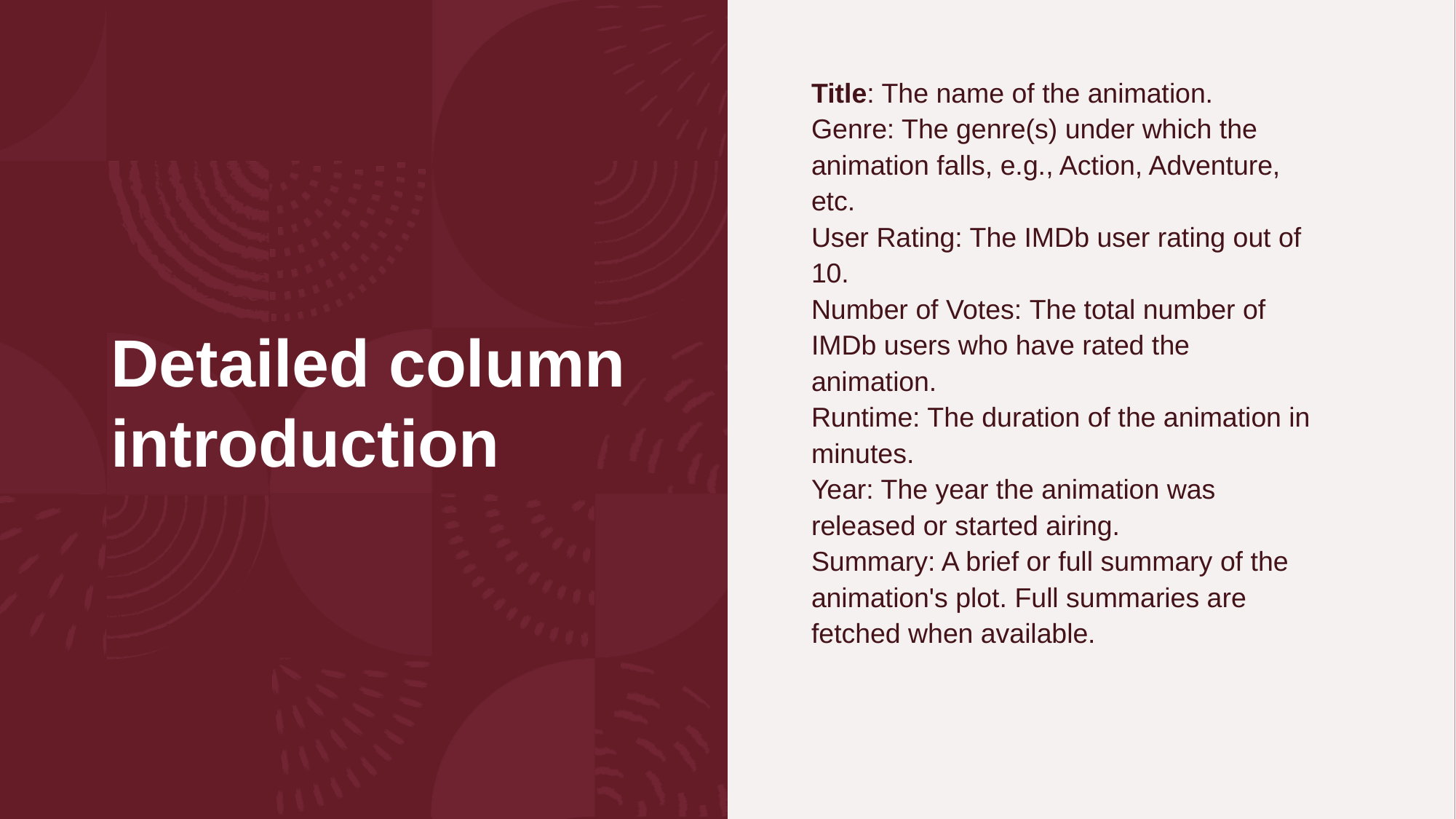

# Detailed column introduction
Title: The name of the animation.
Genre: The genre(s) under which the animation falls, e.g., Action, Adventure, etc.
User Rating: The IMDb user rating out of 10.
Number of Votes: The total number of IMDb users who have rated the animation.
Runtime: The duration of the animation in minutes.
Year: The year the animation was released or started airing.
Summary: A brief or full summary of the animation's plot. Full summaries are fetched when available.